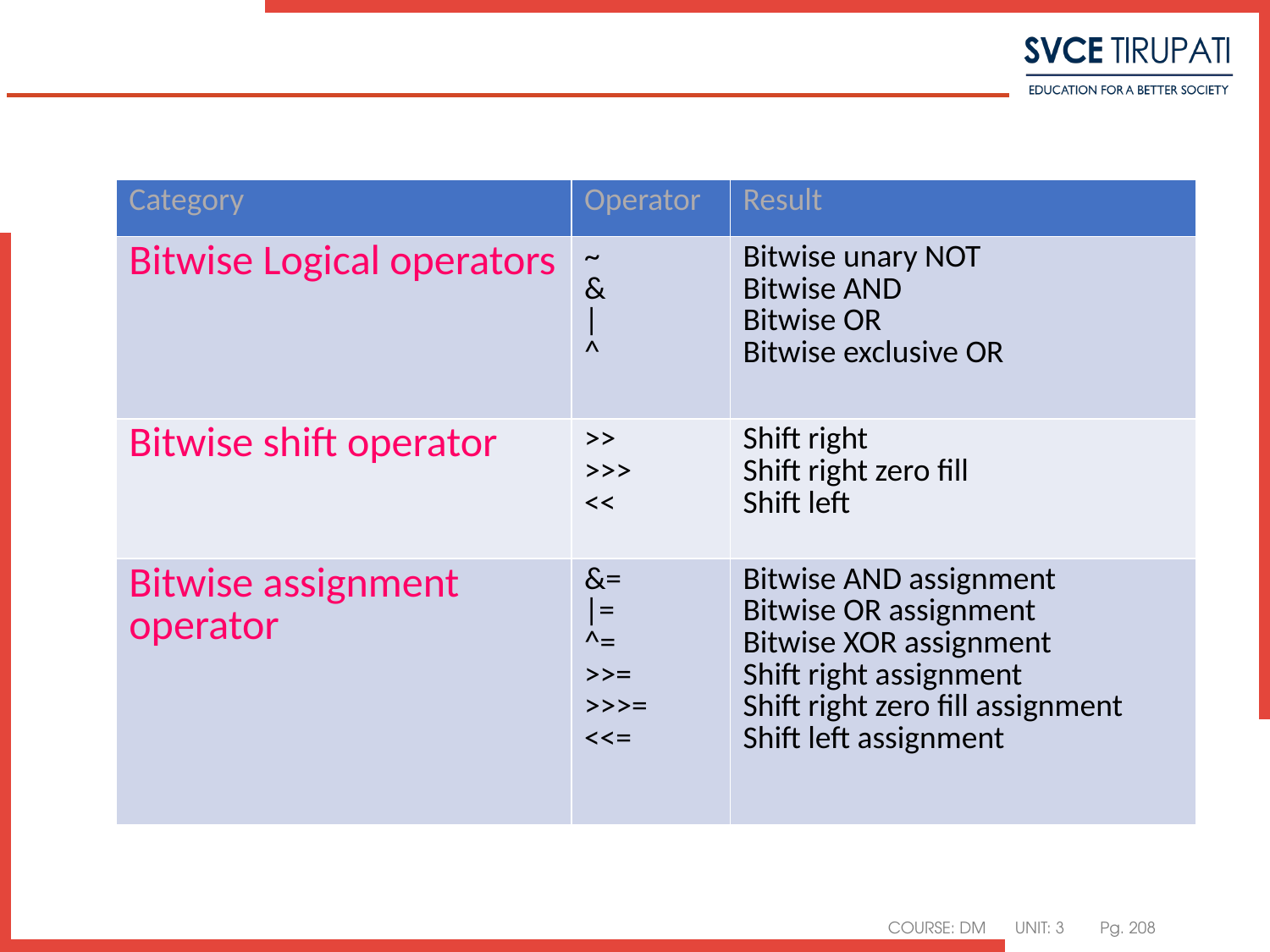

#
| Category | Operator | Result |
| --- | --- | --- |
| Bitwise Logical operators | ~ & | ^ | Bitwise unary NOT Bitwise AND Bitwise OR Bitwise exclusive OR |
| Bitwise shift operator | >> >>> << | Shift right Shift right zero fill Shift left |
| Bitwise assignment operator | &= |= ^= >>= >>>=  <<= | Bitwise AND assignment Bitwise OR assignment Bitwise XOR assignment Shift right assignment Shift right zero fill assignment Shift left assignment |